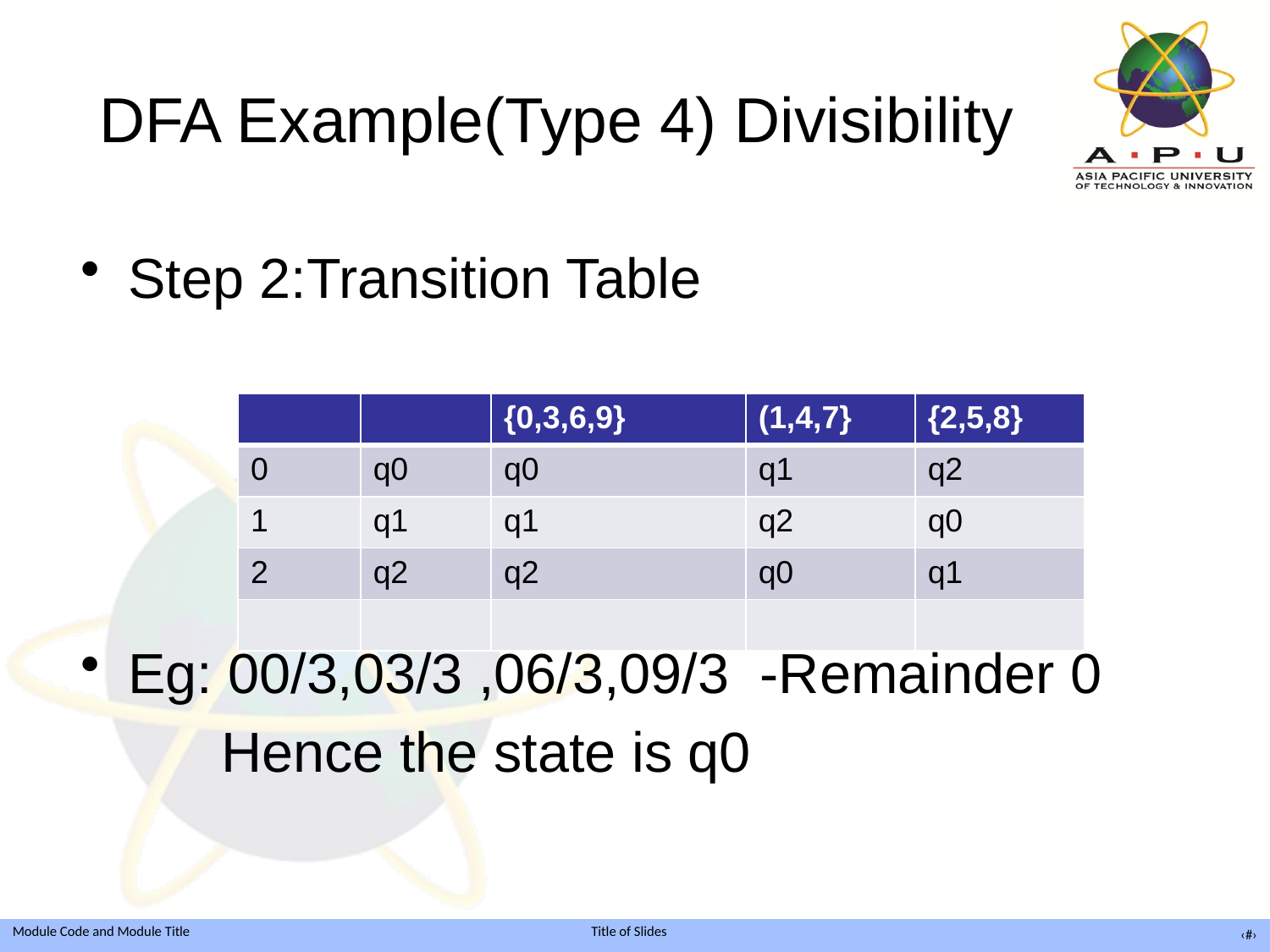

# DFA Example(Type 4) Divisibility
Step 2:Transition Table

Eg: 00/3,03/3 ,06/3,09/3  -Remainder 0
         Hence the state is q0

|  |  | {0,3,6,9} | (1,4,7} | {2,5,8} |
| --- | --- | --- | --- | --- |
| 0 | q0 | q0 | q1 | q2 |
| 1 | q1 | q1 | q2 | q0 |
| 2 | q2 | q2 | q0 | q1 |
|  |  |  |  |  |
‹#›